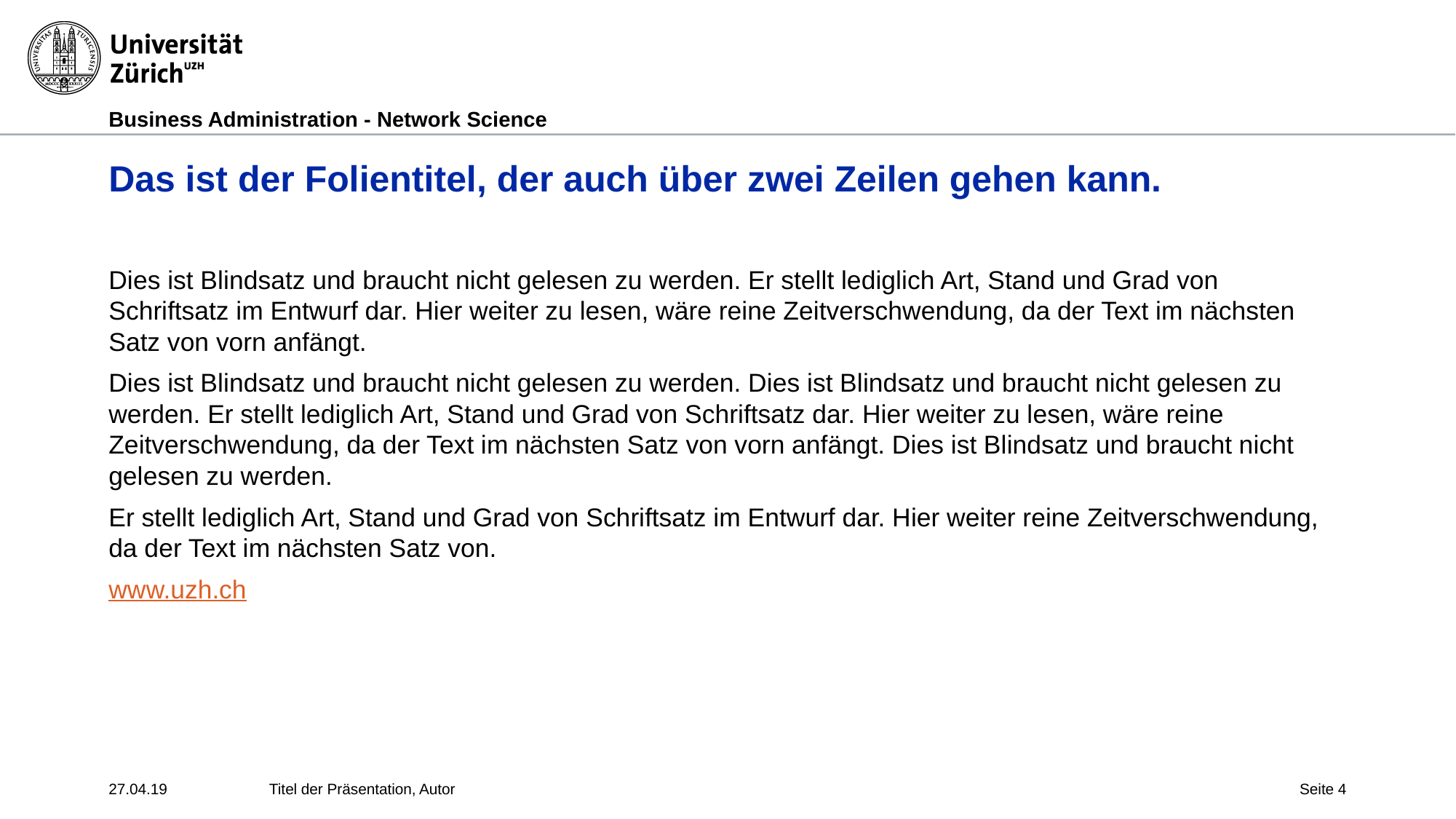

# Das ist der Folientitel, der auch über zwei Zeilen gehen kann.
Dies ist Blindsatz und braucht nicht gelesen zu werden. Er stellt lediglich Art, Stand und Grad von Schriftsatz im Entwurf dar. Hier weiter zu lesen, wäre reine Zeitverschwendung, da der Text im nächsten Satz von vorn anfängt.
Dies ist Blindsatz und braucht nicht gelesen zu werden. Dies ist Blindsatz und braucht nicht gelesen zu werden. Er stellt lediglich Art, Stand und Grad von Schriftsatz dar. Hier weiter zu lesen, wäre reine Zeitverschwendung, da der Text im nächsten Satz von vorn anfängt. Dies ist Blindsatz und braucht nicht gelesen zu werden.
Er stellt lediglich Art, Stand und Grad von Schriftsatz im Entwurf dar. Hier weiter reine Zeitverschwendung, da der Text im nächsten Satz von.
www.uzh.ch
27.04.19
Titel der Präsentation, Autor
Seite 4